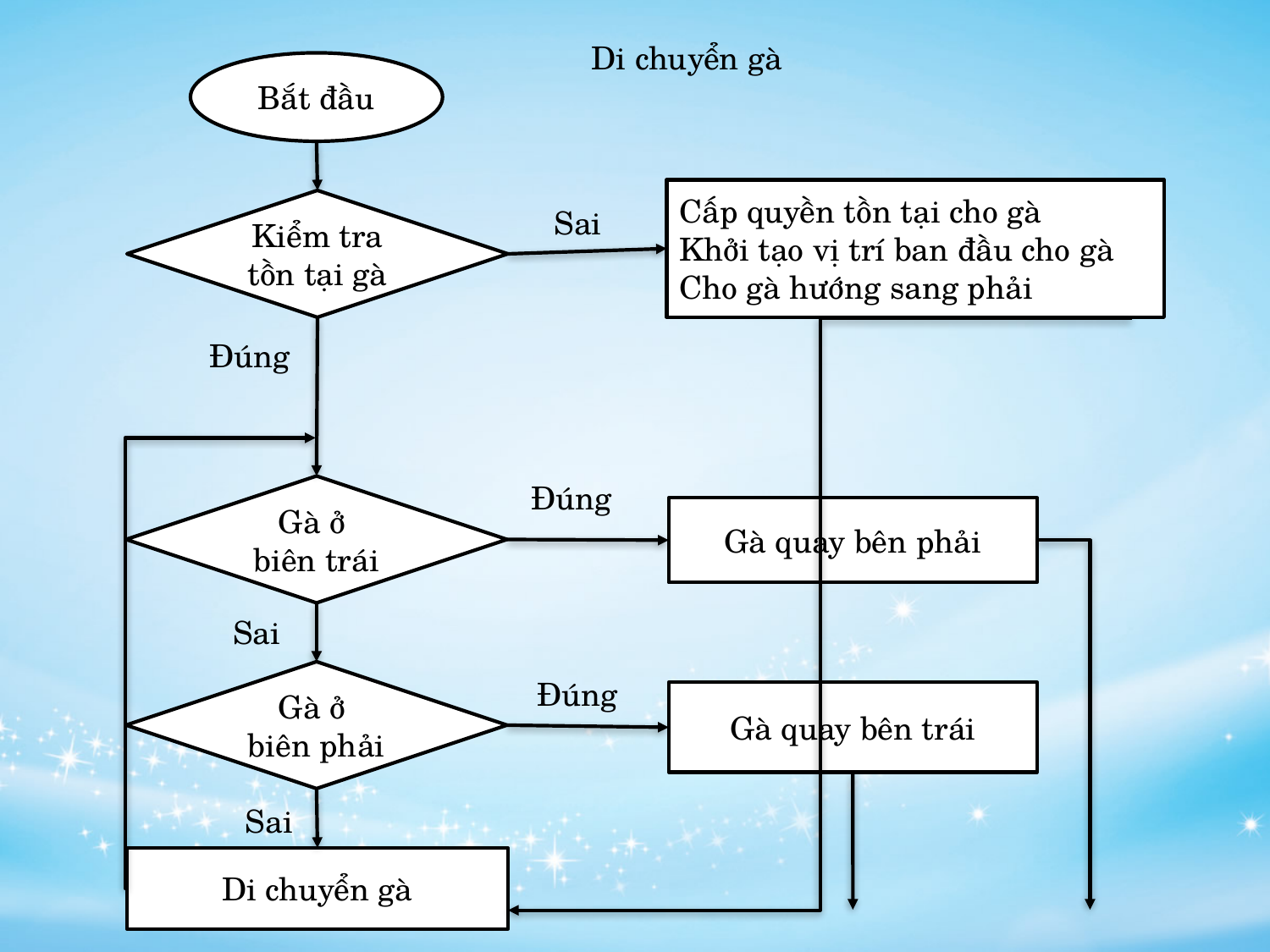

Di chuyển gà
Bắt đầu
Cấp quyền tồn tại cho gà
Khởi tạo vị trí ban đầu cho gà
Cho gà hướng sang phải
Kiểm tra tồn tại gà
Sai
Đúng
Đúng
Gà ở
biên trái
Gà quay bên phải
Sai
Gà ở
biên phải
Đúng
Gà quay bên trái
Sai
Di chuyển gà